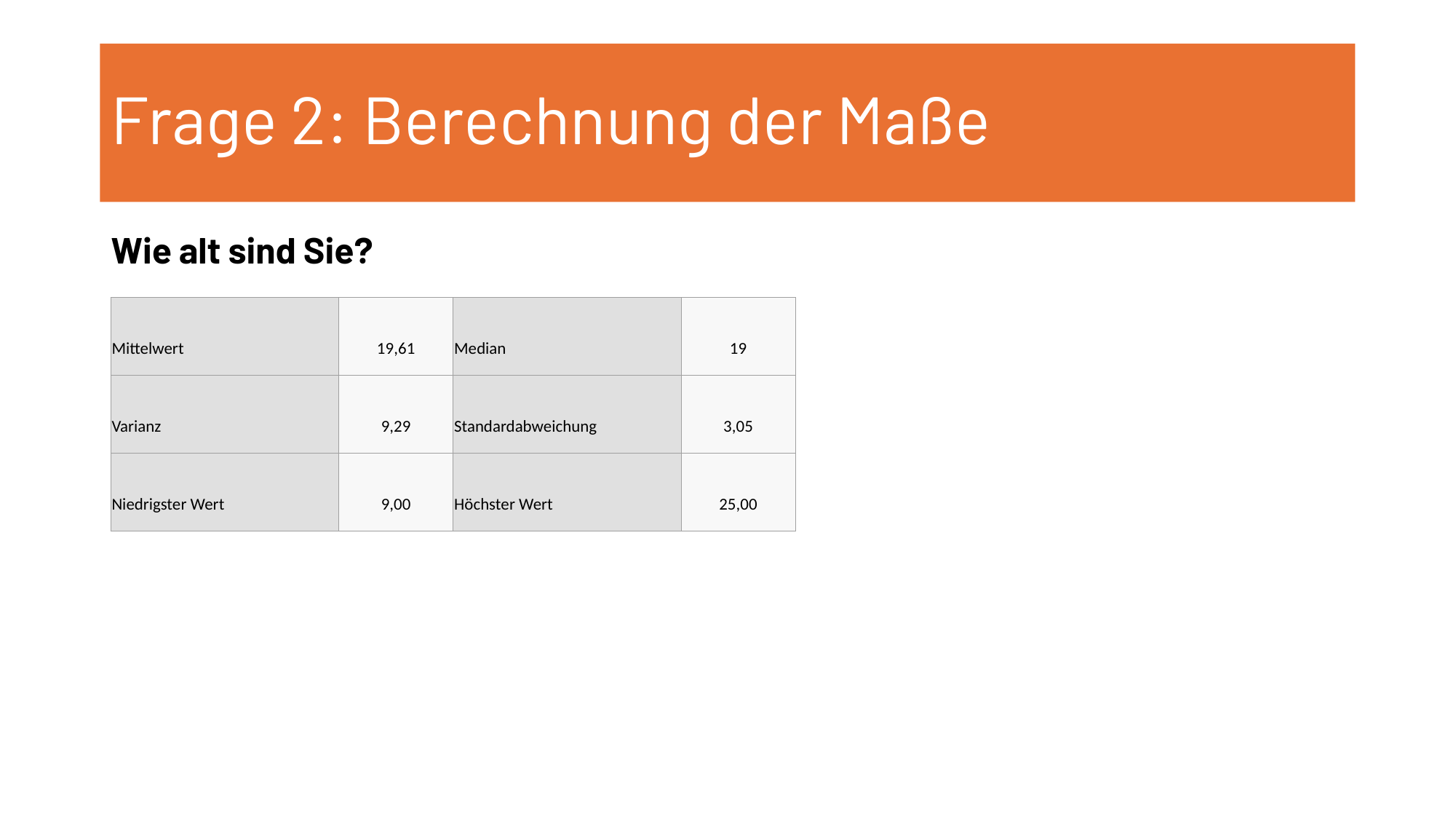

# Frage 2: Berechnung der Maße
Wie alt sind Sie?
| Mittelwert | 19,61 | Median | 19 |
| --- | --- | --- | --- |
| Varianz | 9,29 | Standardabweichung | 3,05 |
| Niedrigster Wert | 9,00 | Höchster Wert | 25,00 |